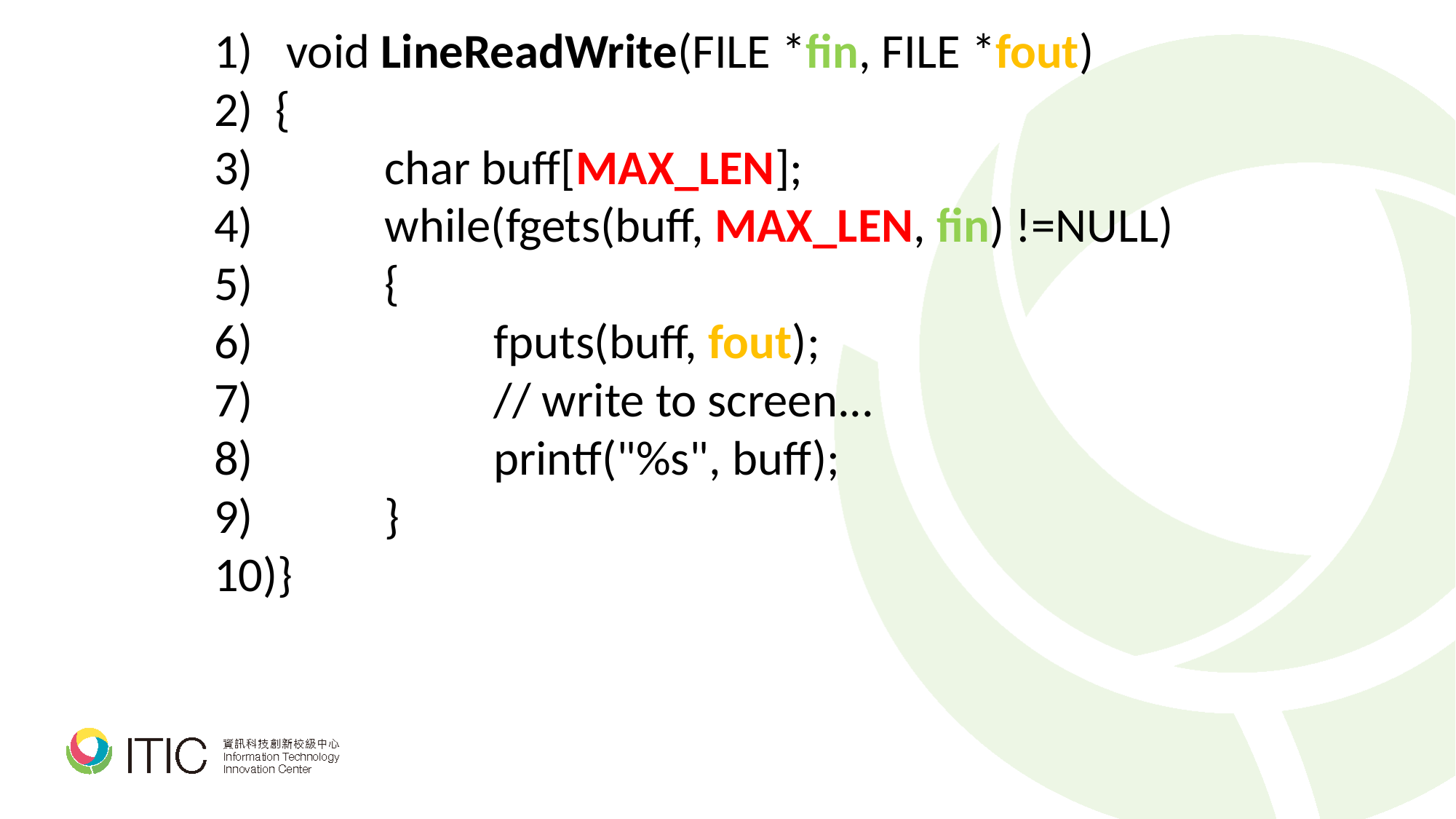

void LineReadWrite(FILE *fin, FILE *fout)
{
 	char buff[MAX_LEN];
 	while(fgets(buff, MAX_LEN, fin) !=NULL)
 	{
 		fputs(buff, fout);
 		// write to screen...
 		printf("%s", buff);
 	}
}